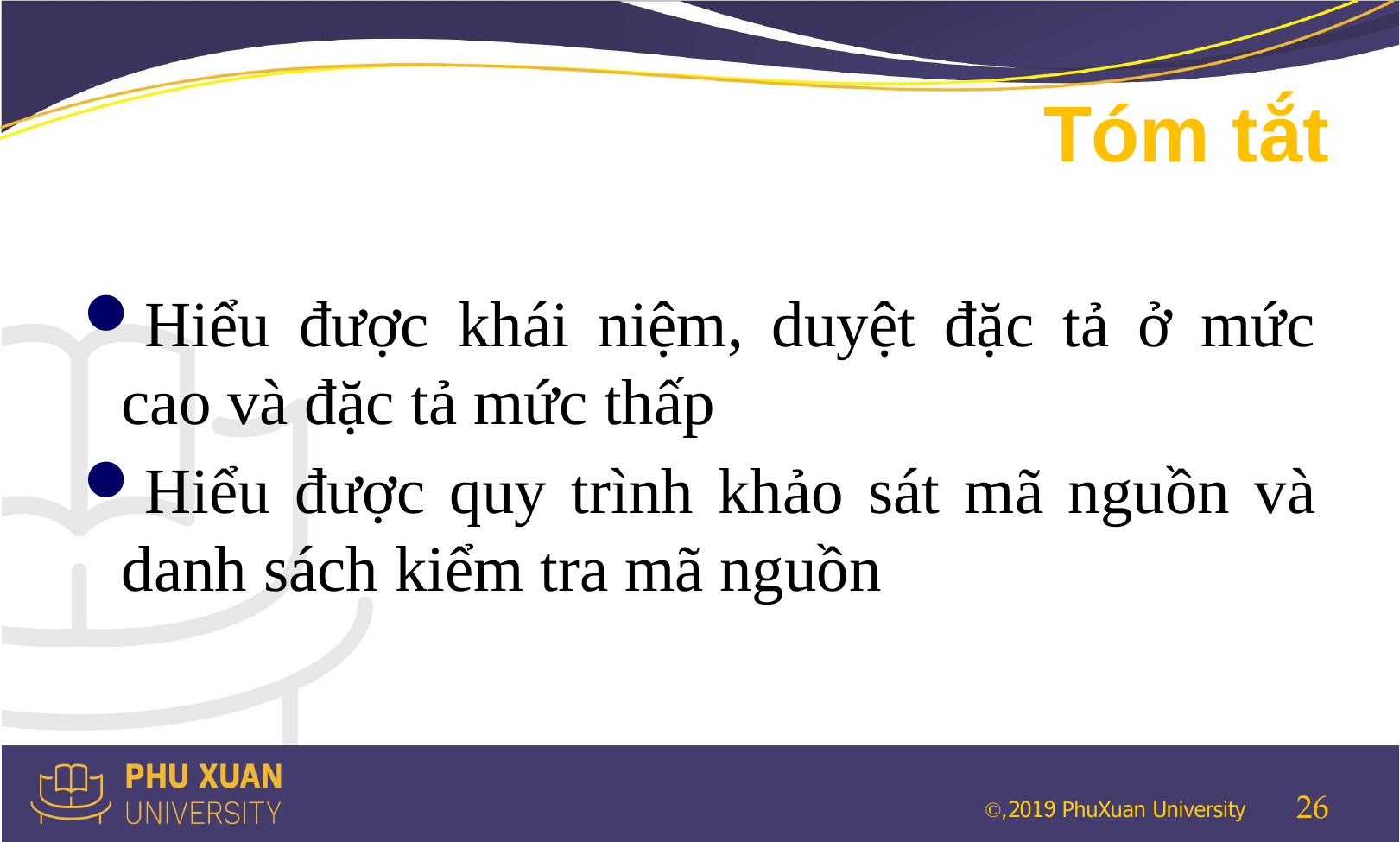

# Tóm tắt

Hiểu được khái niệm, duyệt đặc tả ở mức cao và đặc tả mức thấp
Hiểu được quy trình khảo sát mã nguồn và danh sách kiểm tra mã nguồn
26